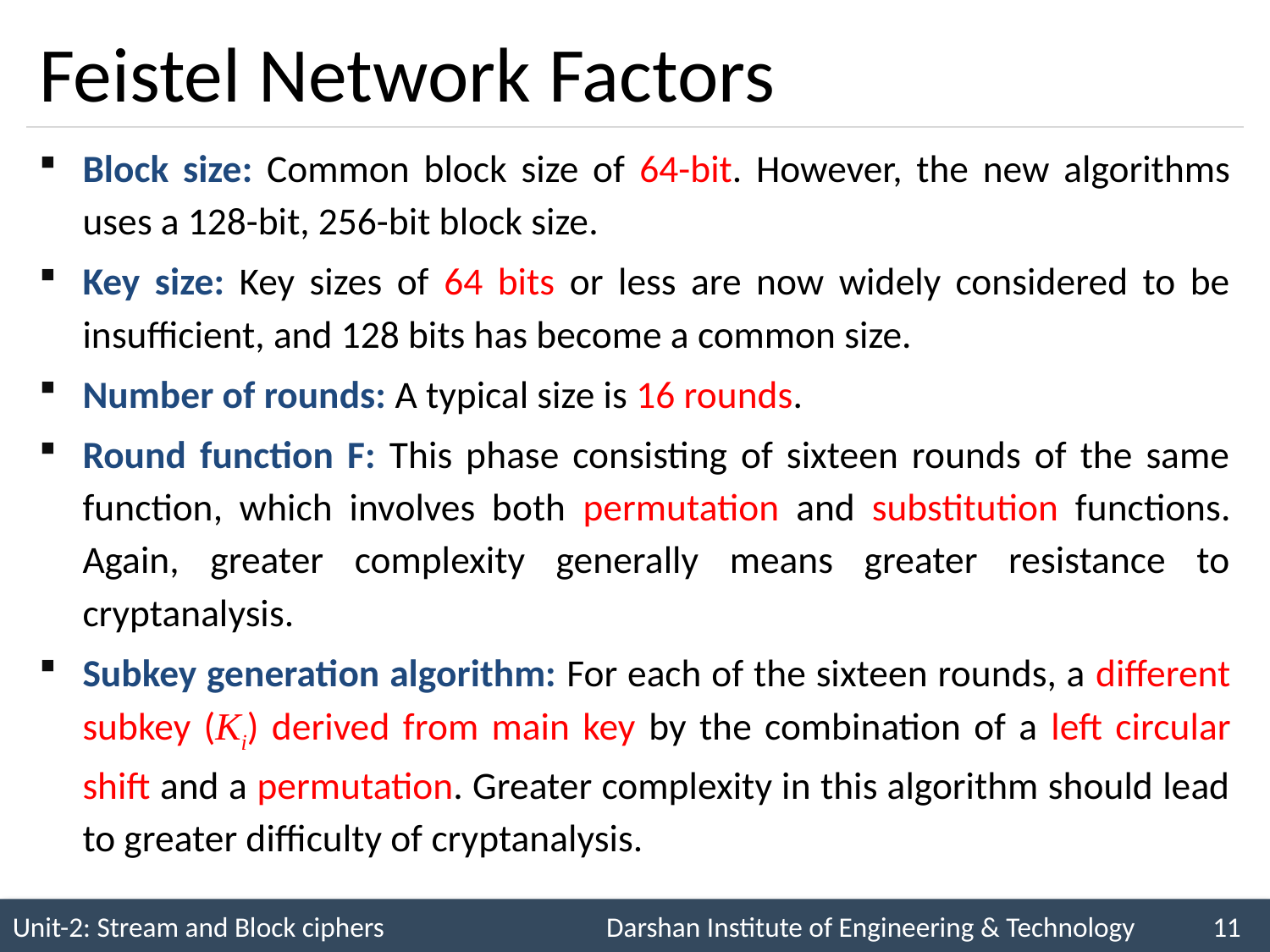

# Feistel Network Factors
Block size: Common block size of 64-bit. However, the new algorithms uses a 128-bit, 256-bit block size.
Key size: Key sizes of 64 bits or less are now widely considered to be insufficient, and 128 bits has become a common size.
Number of rounds: A typical size is 16 rounds.
Round function F: This phase consisting of sixteen rounds of the same function, which involves both permutation and substitution functions. Again, greater complexity generally means greater resistance to cryptanalysis.
Subkey generation algorithm: For each of the sixteen rounds, a different subkey (Ki) derived from main key by the combination of a left circular shift and a permutation. Greater complexity in this algorithm should lead to greater difficulty of cryptanalysis.